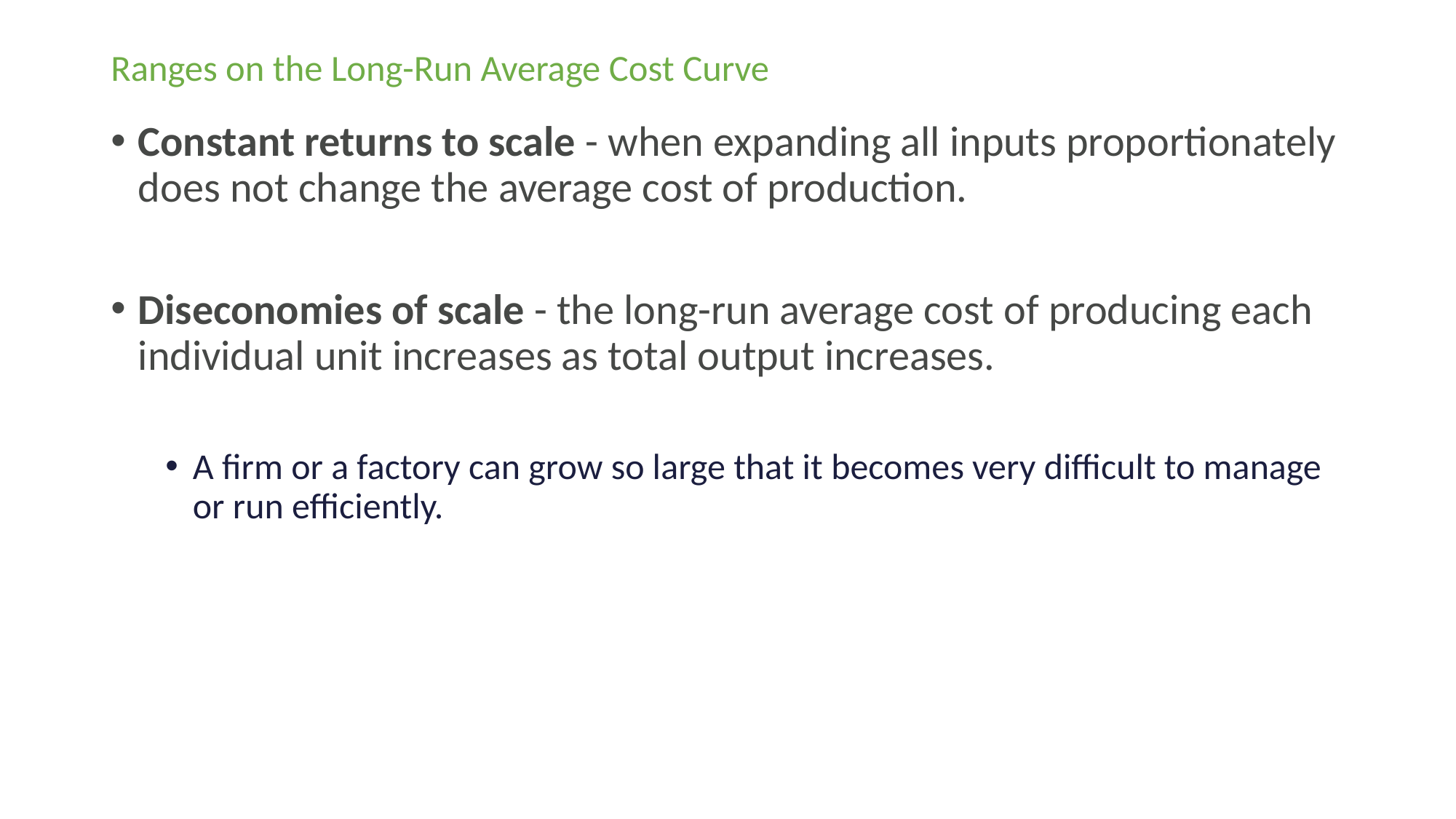

# Ranges on the Long-Run Average Cost Curve
Constant returns to scale - when expanding all inputs proportionately does not change the average cost of production.

Diseconomies of scale - the long-run average cost of producing each individual unit increases as total output increases.

A firm or a factory can grow so large that it becomes very difficult to manage or run efficiently.